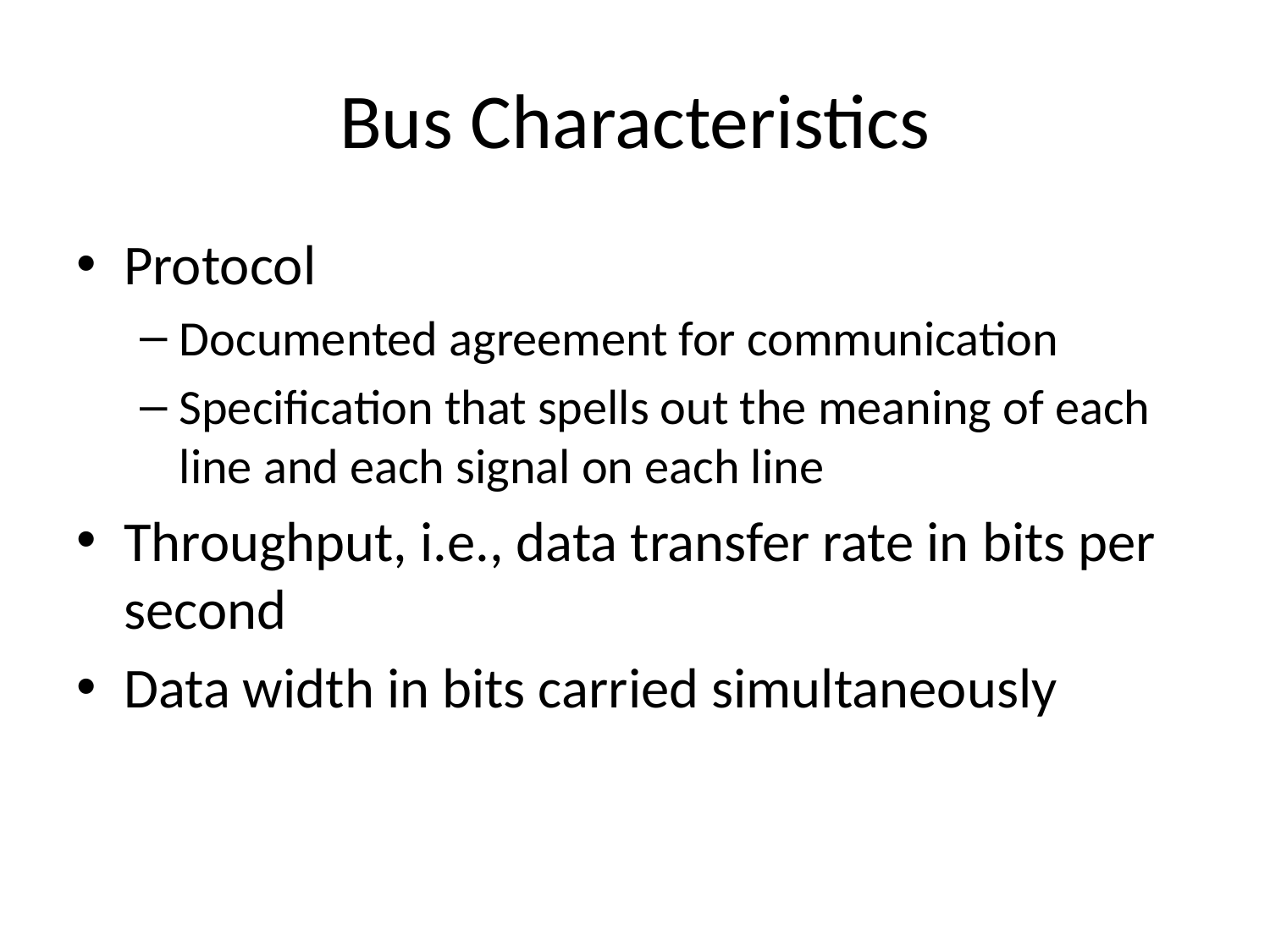

# Bus Characteristics
Protocol
Documented agreement for communication
Specification that spells out the meaning of each line and each signal on each line
Throughput, i.e., data transfer rate in bits per second
Data width in bits carried simultaneously